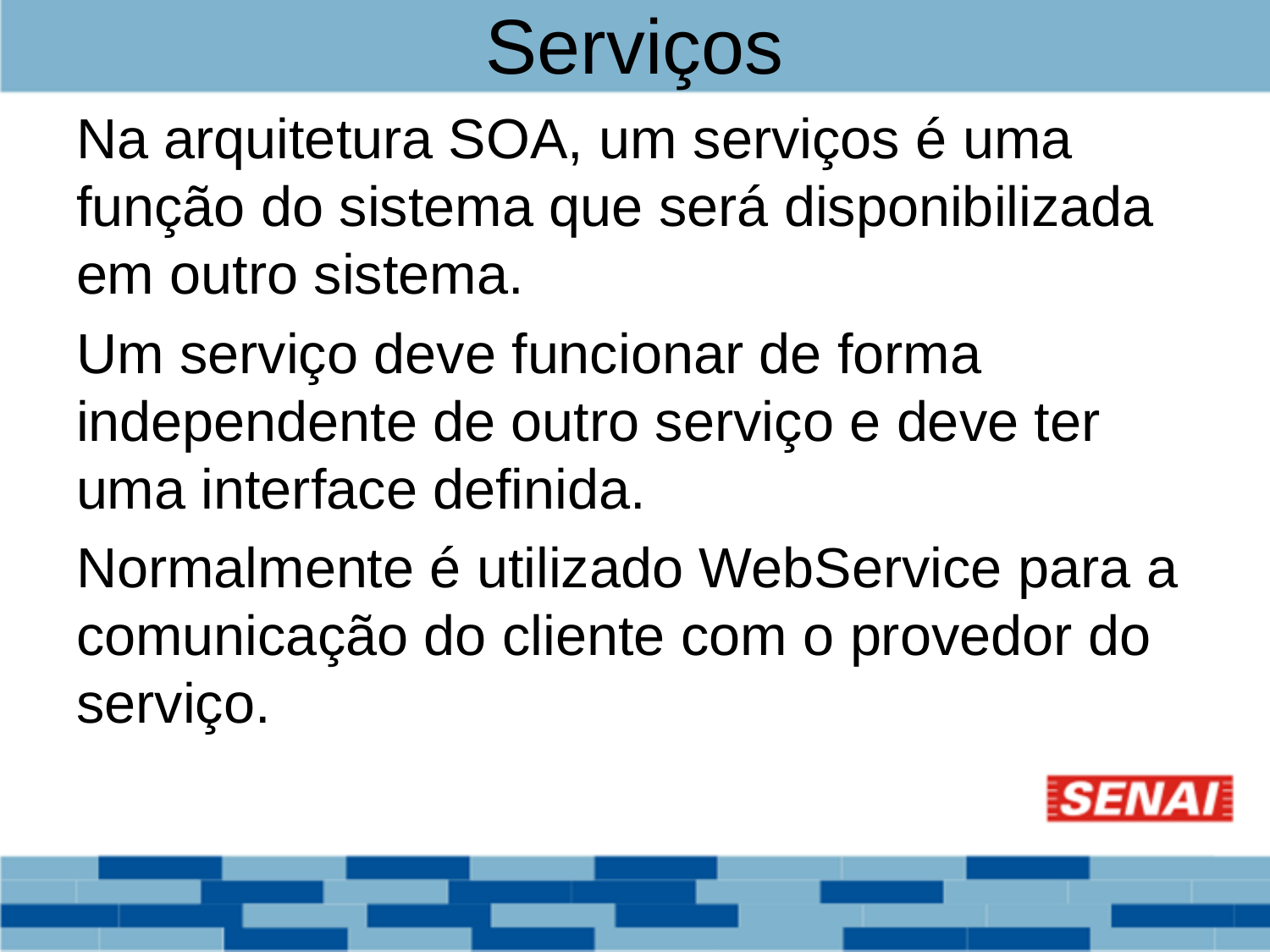

# Serviços
Na arquitetura SOA, um serviços é uma função do sistema que será disponibilizada em outro sistema.
Um serviço deve funcionar de forma independente de outro serviço e deve ter uma interface definida.
Normalmente é utilizado WebService para a comunicação do cliente com o provedor do serviço.